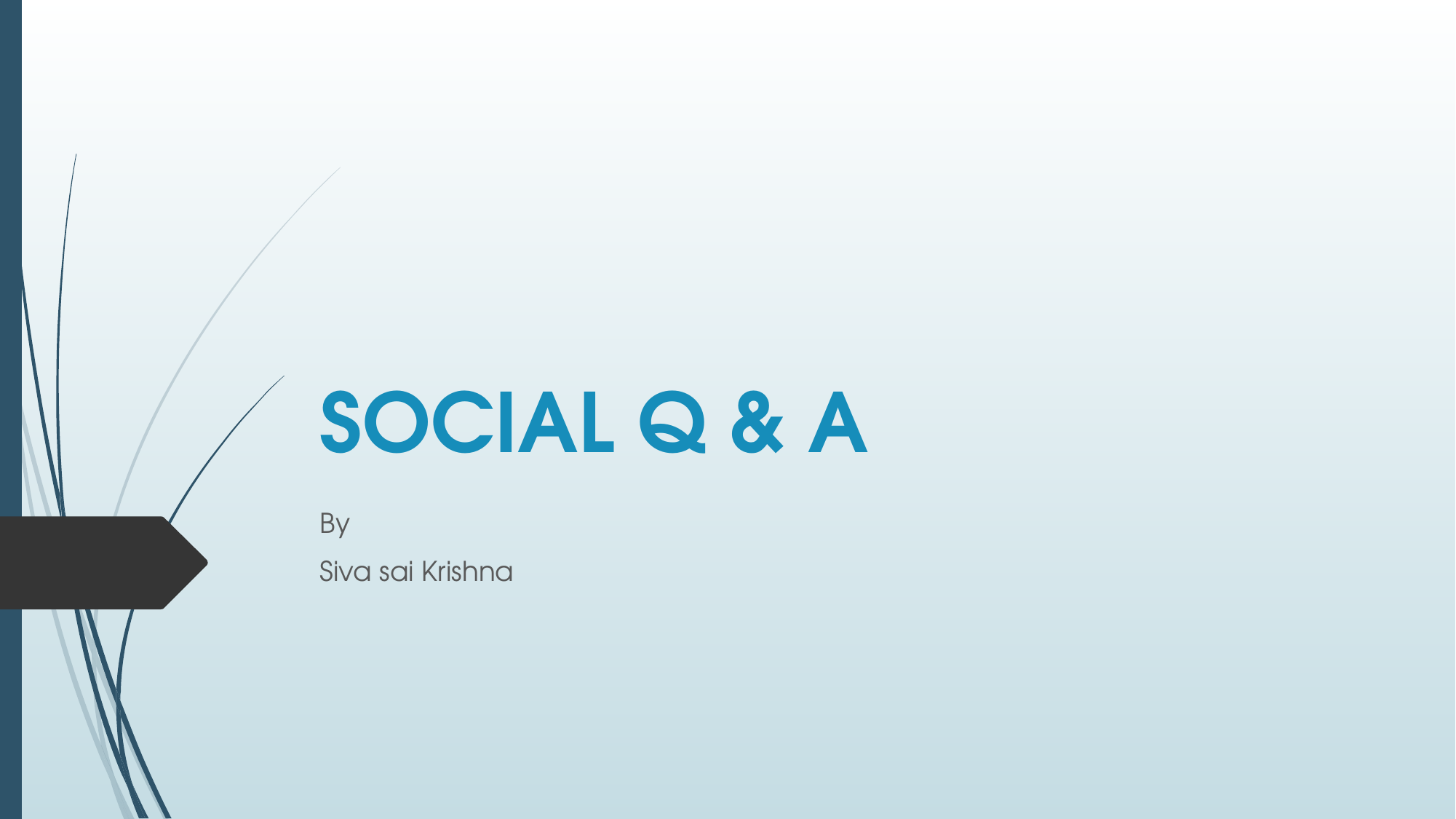

# SOCIAL Q & A
By
Siva sai Krishna